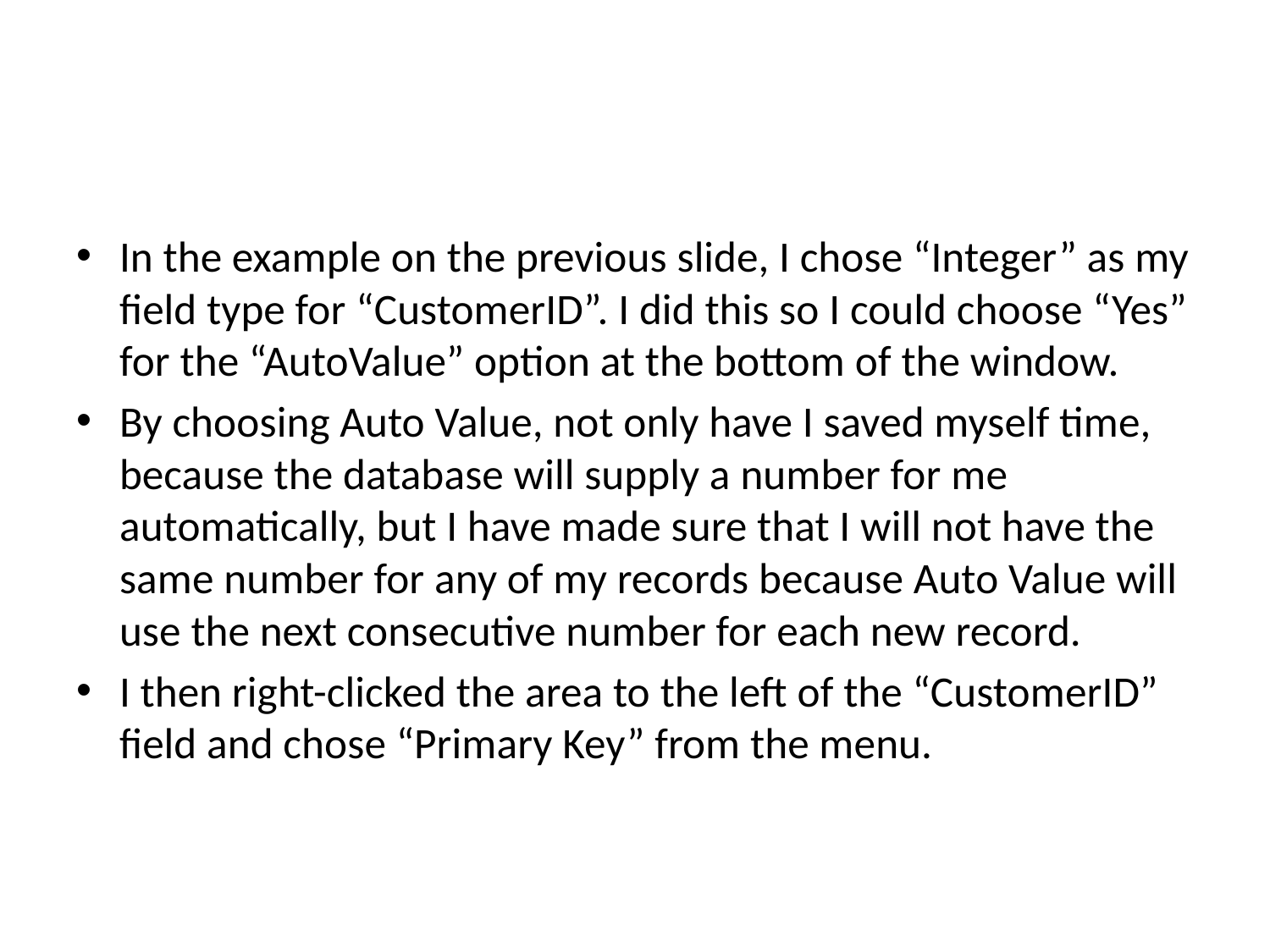

#
In the example on the previous slide, I chose “Integer” as my field type for “CustomerID”. I did this so I could choose “Yes” for the “AutoValue” option at the bottom of the window.
By choosing Auto Value, not only have I saved myself time, because the database will supply a number for me automatically, but I have made sure that I will not have the same number for any of my records because Auto Value will use the next consecutive number for each new record.
I then right-clicked the area to the left of the “CustomerID” field and chose “Primary Key” from the menu.